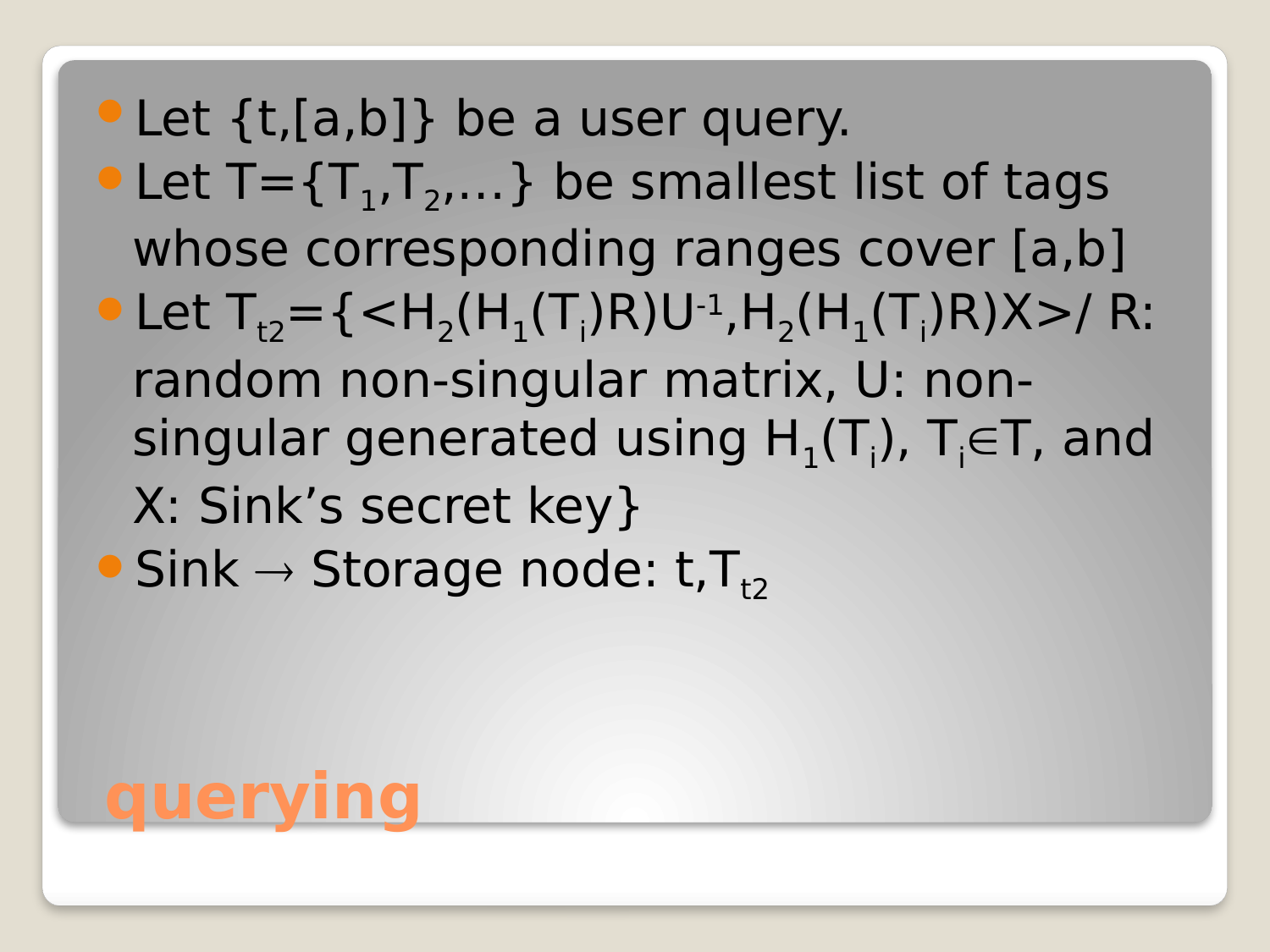

Let {t,[a,b]} be a user query.
Let T={T1,T2,…} be smallest list of tags whose corresponding ranges cover [a,b]
Let Tt2={<H2(H1(Ti)R)U-1,H2(H1(Ti)R)X>/ R: random non-singular matrix, U: non-singular generated using H1(Ti), Ti∈T, and X: Sink’s secret key}
Sink → Storage node: t,Tt2
# querying